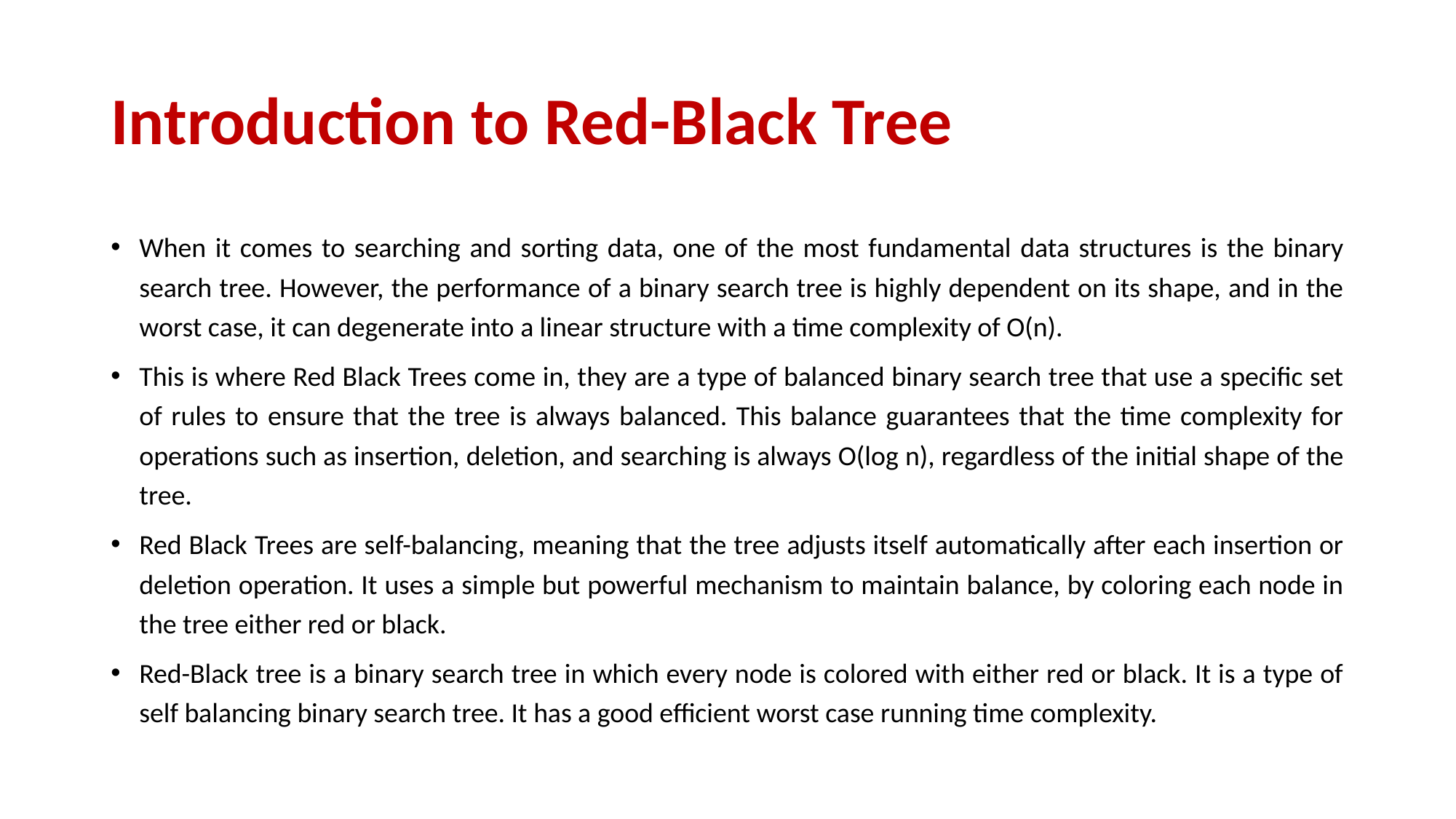

# Introduction to Red-Black Tree
When it comes to searching and sorting data, one of the most fundamental data structures is the binary search tree. However, the performance of a binary search tree is highly dependent on its shape, and in the worst case, it can degenerate into a linear structure with a time complexity of O(n).
This is where Red Black Trees come in, they are a type of balanced binary search tree that use a specific set of rules to ensure that the tree is always balanced. This balance guarantees that the time complexity for operations such as insertion, deletion, and searching is always O(log n), regardless of the initial shape of the tree.
Red Black Trees are self-balancing, meaning that the tree adjusts itself automatically after each insertion or deletion operation. It uses a simple but powerful mechanism to maintain balance, by coloring each node in the tree either red or black.
Red-Black tree is a binary search tree in which every node is colored with either red or black. It is a type of self balancing binary search tree. It has a good efficient worst case running time complexity.